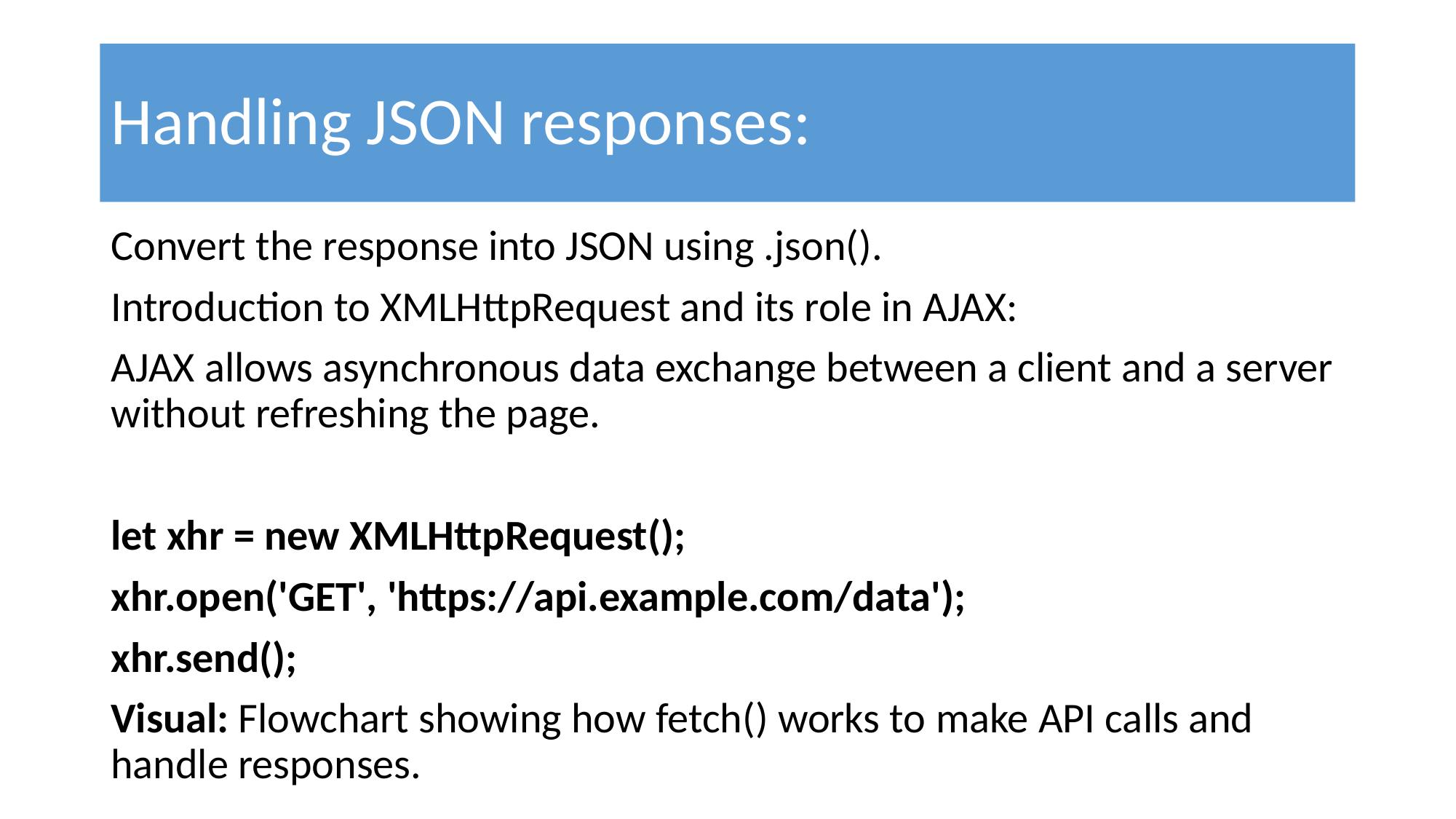

# Handling JSON responses:
Convert the response into JSON using .json().
Introduction to XMLHttpRequest and its role in AJAX:
AJAX allows asynchronous data exchange between a client and a server without refreshing the page.

let xhr = new XMLHttpRequest();
xhr.open('GET', 'https://api.example.com/data');
xhr.send();
Visual: Flowchart showing how fetch() works to make API calls and handle responses.